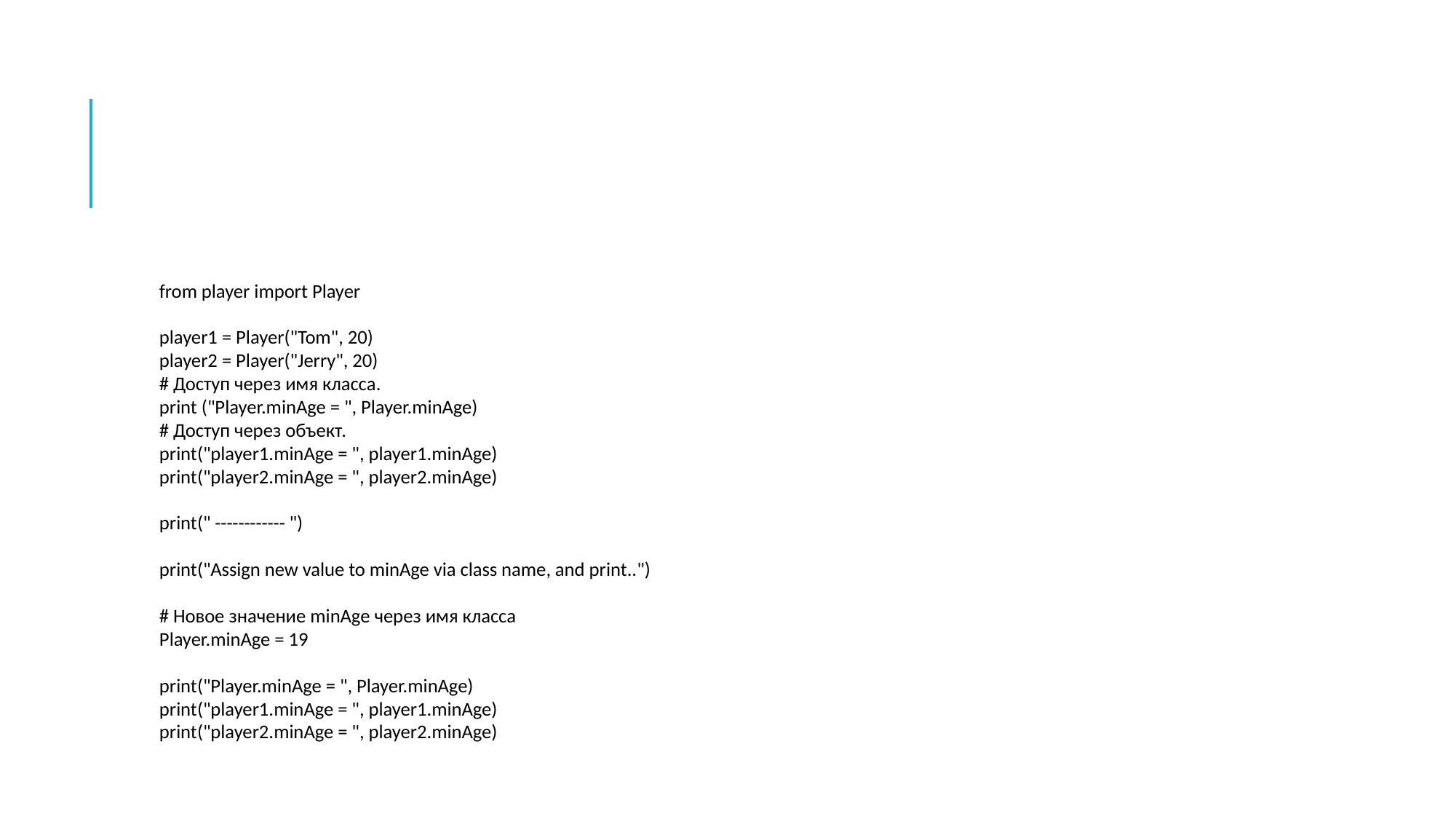

#
from player import Player

player1 = Player("Tom", 20)
player2 = Player("Jerry", 20)
# Доступ через имя класса.
print ("Player.minAge = ", Player.minAge)
# Доступ через объект.
print("player1.minAge = ", player1.minAge)
print("player2.minAge = ", player2.minAge)

print(" ------------ ")

print("Assign new value to minAge via class name, and print..")

# Новое значение minAge через имя класса
Player.minAge = 19

print("Player.minAge = ", Player.minAge)
print("player1.minAge = ", player1.minAge)
print("player2.minAge = ", player2.minAge)